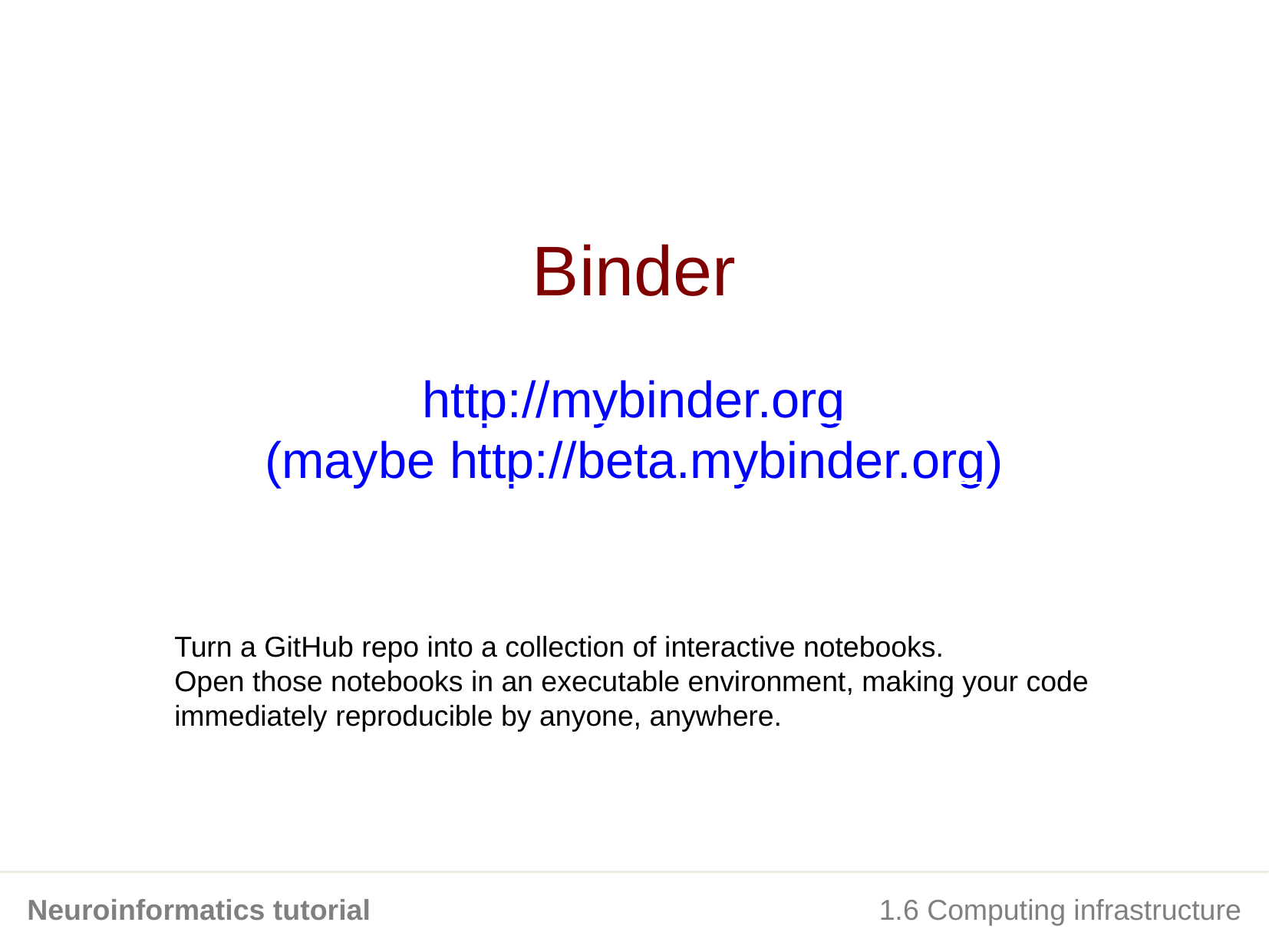

Binder
http://mybinder.org
(maybe http://beta.mybinder.org)
Turn a GitHub repo into a collection of interactive notebooks.
Open those notebooks in an executable environment, making your code immediately reproducible by anyone, anywhere.

Neuroinformatics tutorial
1.6 Computing infrastructure